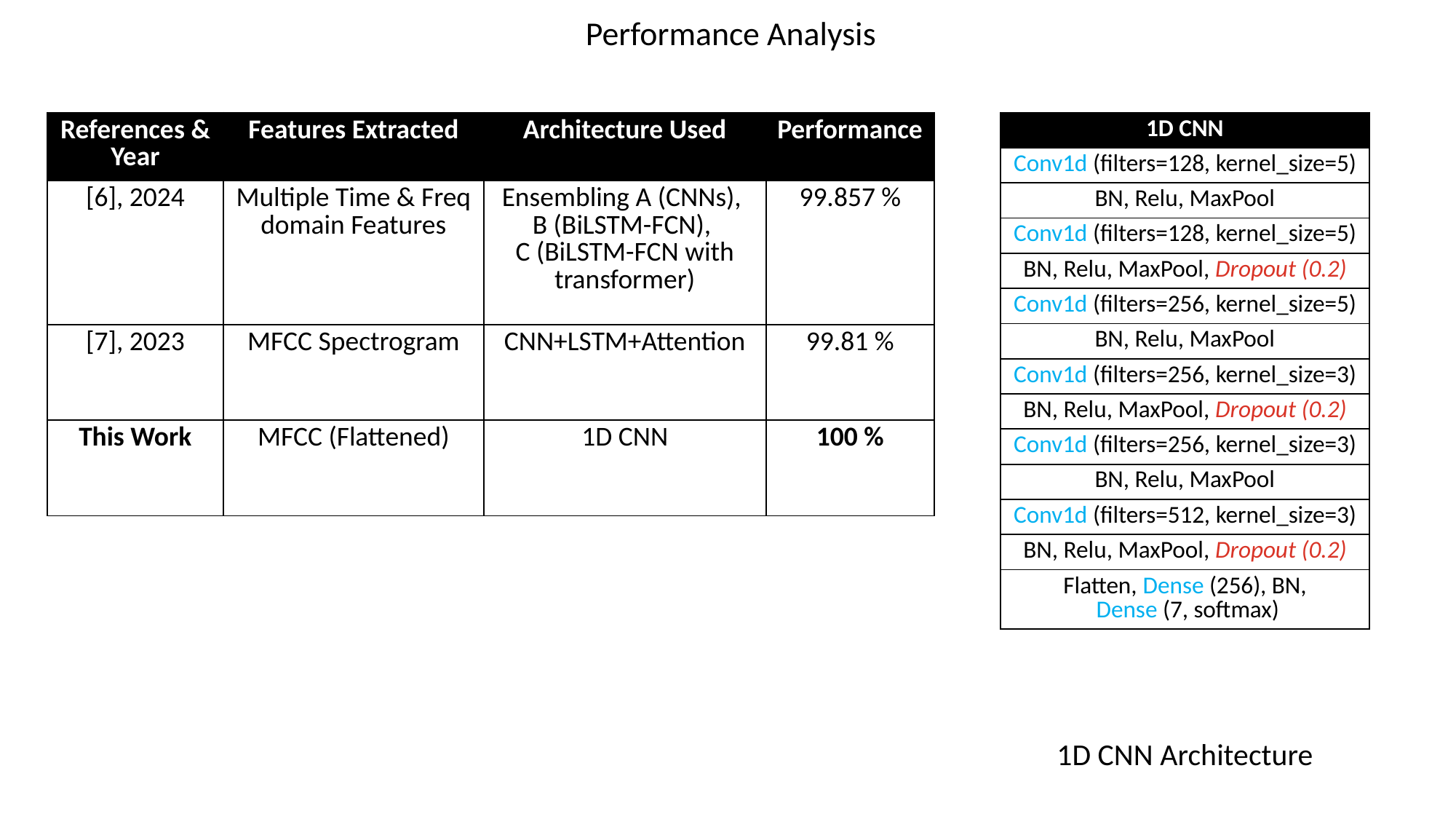

Performance Analysis
| References & Year | Features Extracted | Architecture Used | Performance |
| --- | --- | --- | --- |
| [6], 2024 | Multiple Time & Freq domain Features | Ensembling A (CNNs), B (BiLSTM-FCN), C (BiLSTM-FCN with transformer) | 99.857 % |
| [7], 2023 | MFCC Spectrogram | CNN+LSTM+Attention | 99.81 % |
| This Work | MFCC (Flattened) | 1D CNN | 100 % |
| 1D CNN |
| --- |
| Conv1d (filters=128, kernel\_size=5) |
| BN, Relu, MaxPool |
| Conv1d (filters=128, kernel\_size=5) |
| BN, Relu, MaxPool, Dropout (0.2) |
| Conv1d (filters=256, kernel\_size=5) |
| BN, Relu, MaxPool |
| Conv1d (filters=256, kernel\_size=3) |
| BN, Relu, MaxPool, Dropout (0.2) |
| Conv1d (filters=256, kernel\_size=3) |
| BN, Relu, MaxPool |
| Conv1d (filters=512, kernel\_size=3) |
| BN, Relu, MaxPool, Dropout (0.2) |
| Flatten, Dense (256), BN, Dense (7, softmax) |
1D CNN Architecture